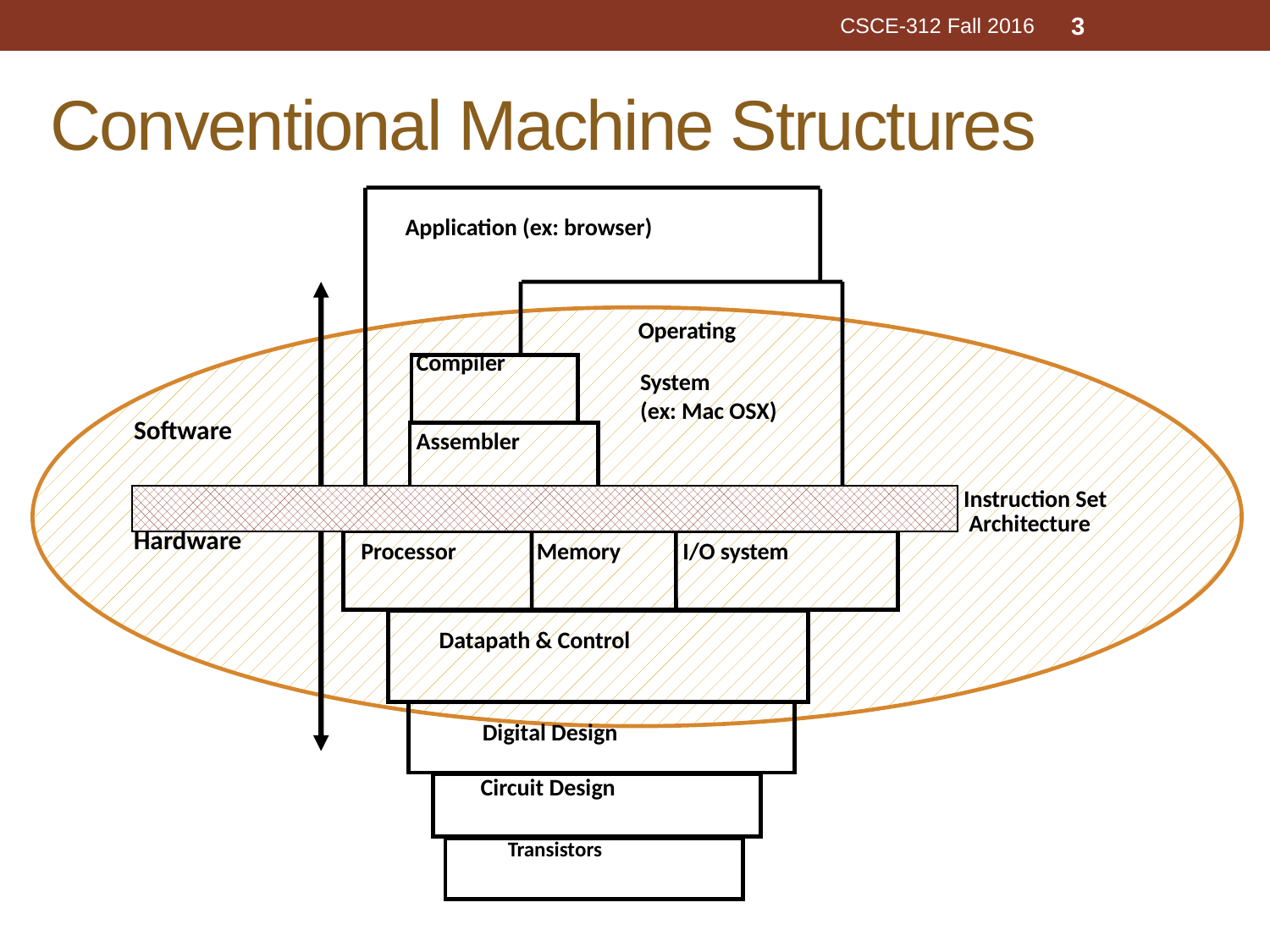

CSCE-312 Fall 2016
3
# Conventional Machine Structures

Application (ex: browser)

Operating
Compiler

System
(ex: Mac OSX)
Software

Assembler

Instruction Set
 Architecture
Hardware

Processor
Memory

I/O system

Datapath & Control

Digital Design
Circuit Design

Transistors